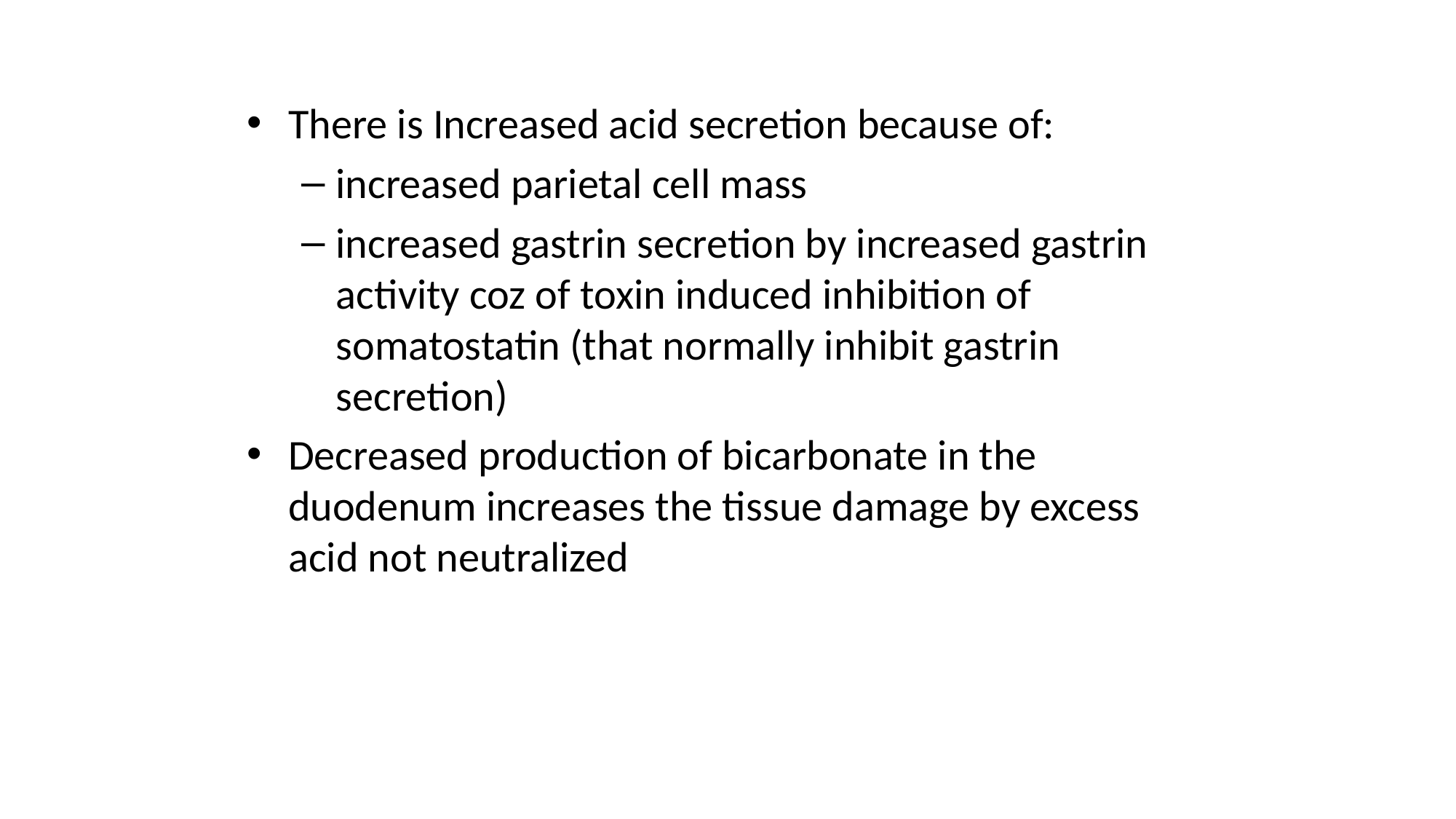

#
There is Increased acid secretion because of:
increased parietal cell mass
increased gastrin secretion by increased gastrin activity coz of toxin induced inhibition of somatostatin (that normally inhibit gastrin secretion)
Decreased production of bicarbonate in the duodenum increases the tissue damage by excess acid not neutralized